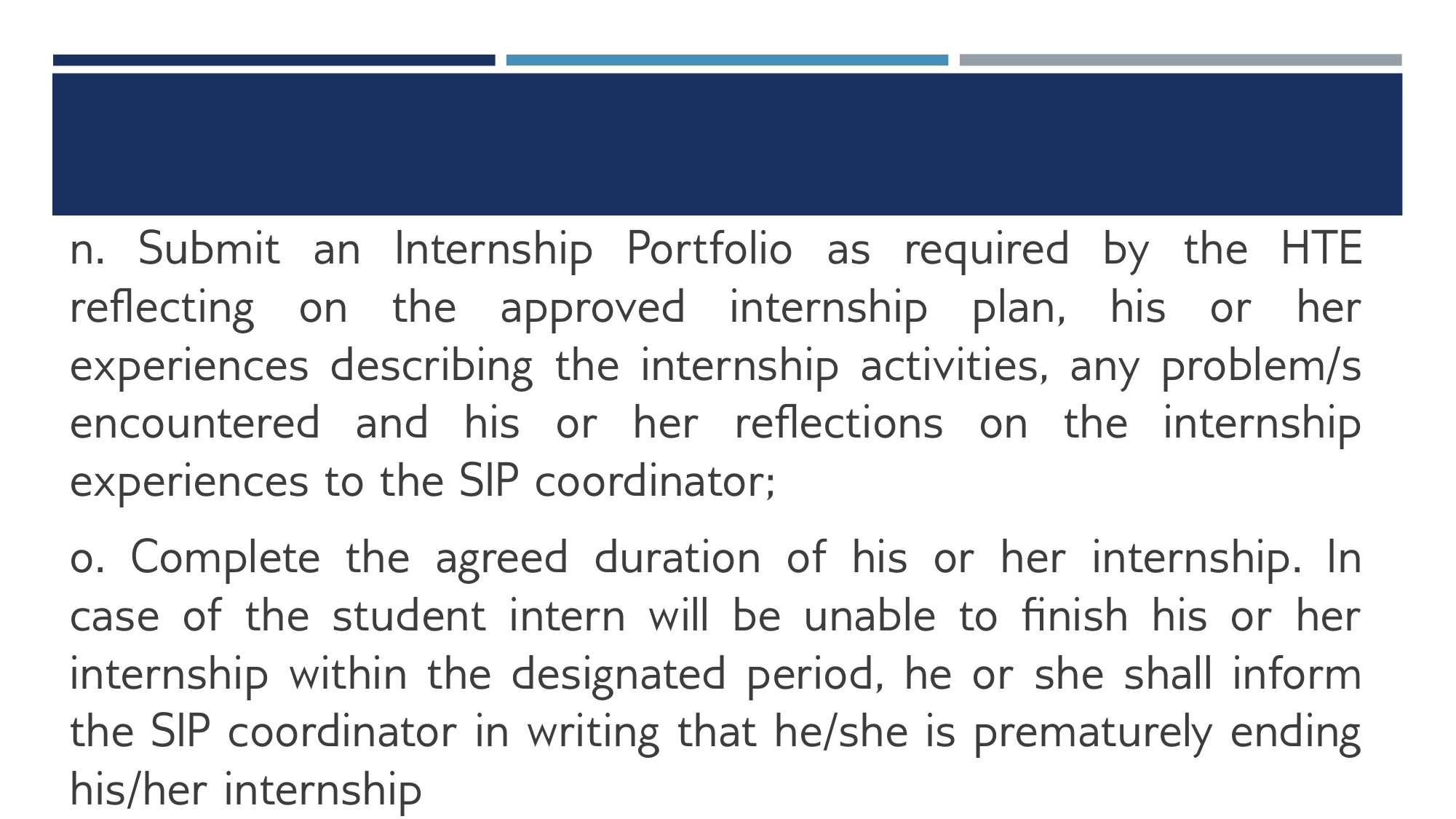

#
n. Submit an Internship Portfolio as required by the HTE reflecting on the approved internship plan, his or her experiences describing the internship activities, any problem/s encountered and his or her reflections on the internship experiences to the SIP coordinator;
o. Complete the agreed duration of his or her internship. In case of the student intern will be unable to finish his or her internship within the designated period, he or she shall inform the SIP coordinator in writing that he/she is prematurely ending his/her internship